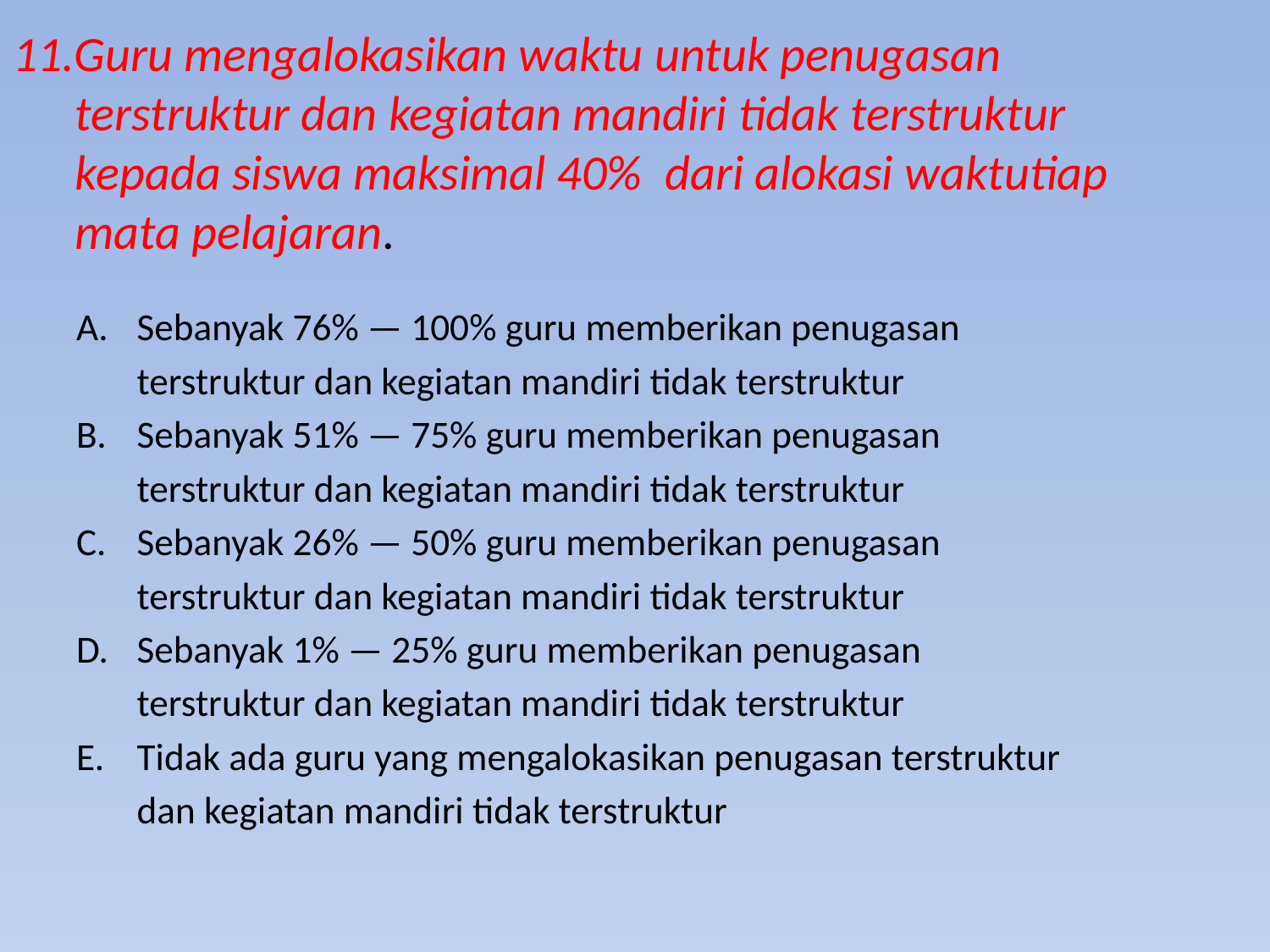

# 11.Guru mengalokasikan waktu untuk penugasan terstruktur dan kegiatan mandiri tidak terstruktur kepada siswa maksimal 40%  dari alokasi waktutiap mata pelajaran.
A. 	Sebanyak 76% — 100% guru memberikan penugasan
    	terstruktur dan kegiatan mandiri tidak terstruktur
B.	Sebanyak 51% — 75% guru memberikan penugasan
     	terstruktur dan kegiatan mandiri tidak terstruktur
C. 	Sebanyak 26% — 50% guru memberikan penugasan
     	terstruktur dan kegiatan mandiri tidak terstruktur
D. 	Sebanyak 1% — 25% guru memberikan penugasan
     	terstruktur dan kegiatan mandiri tidak terstruktur
E.	Tidak ada guru yang mengalokasikan penugasan terstruktur
    	dan kegiatan mandiri tidak terstruktur